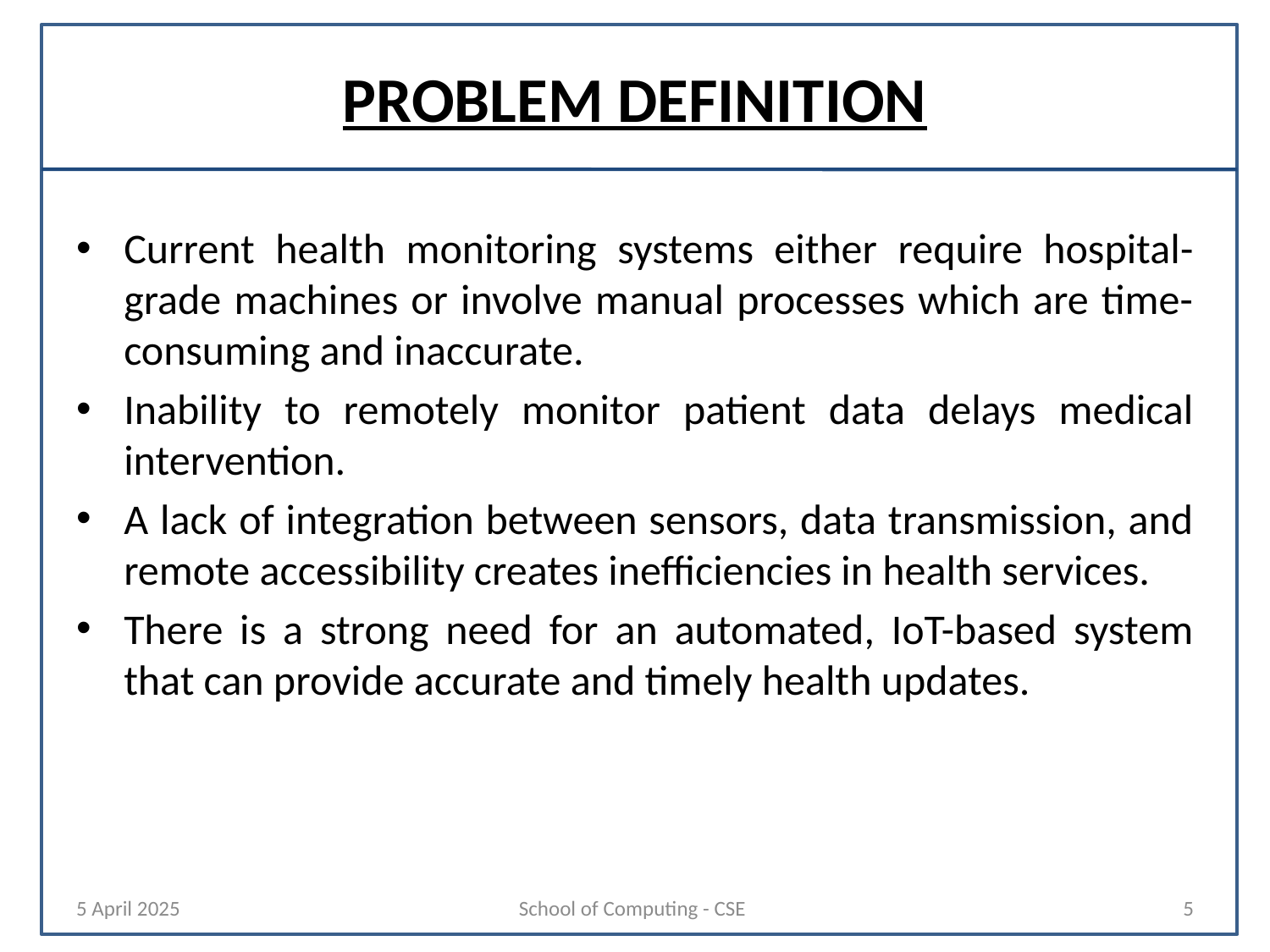

# PROBLEM DEFINITION
Current health monitoring systems either require hospital-grade machines or involve manual processes which are time-consuming and inaccurate.
Inability to remotely monitor patient data delays medical intervention.
A lack of integration between sensors, data transmission, and remote accessibility creates inefficiencies in health services.
There is a strong need for an automated, IoT-based system that can provide accurate and timely health updates.

5 April 2025
School of Computing - CSE
5